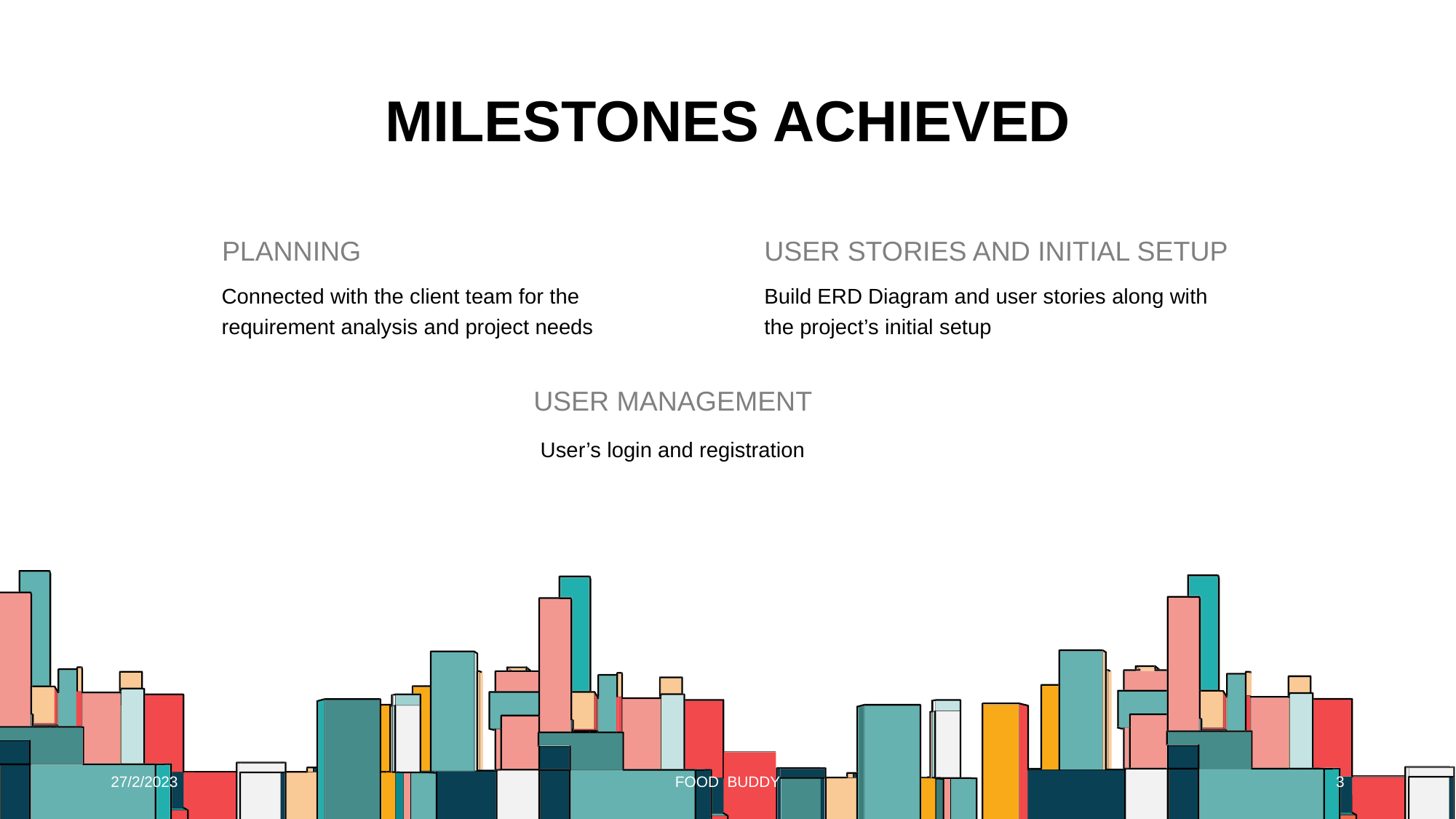

# MILESTONES ACHIEVED
PLANNING
USER STORIES AND INITIAL SETUP
Build ERD Diagram and user stories along with the project’s initial setup
Connected with the client team for the requirement analysis and project needs
USER MANAGEMENT
                 User’s login and registration
27/2/2023
FOOD  BUDDY
3